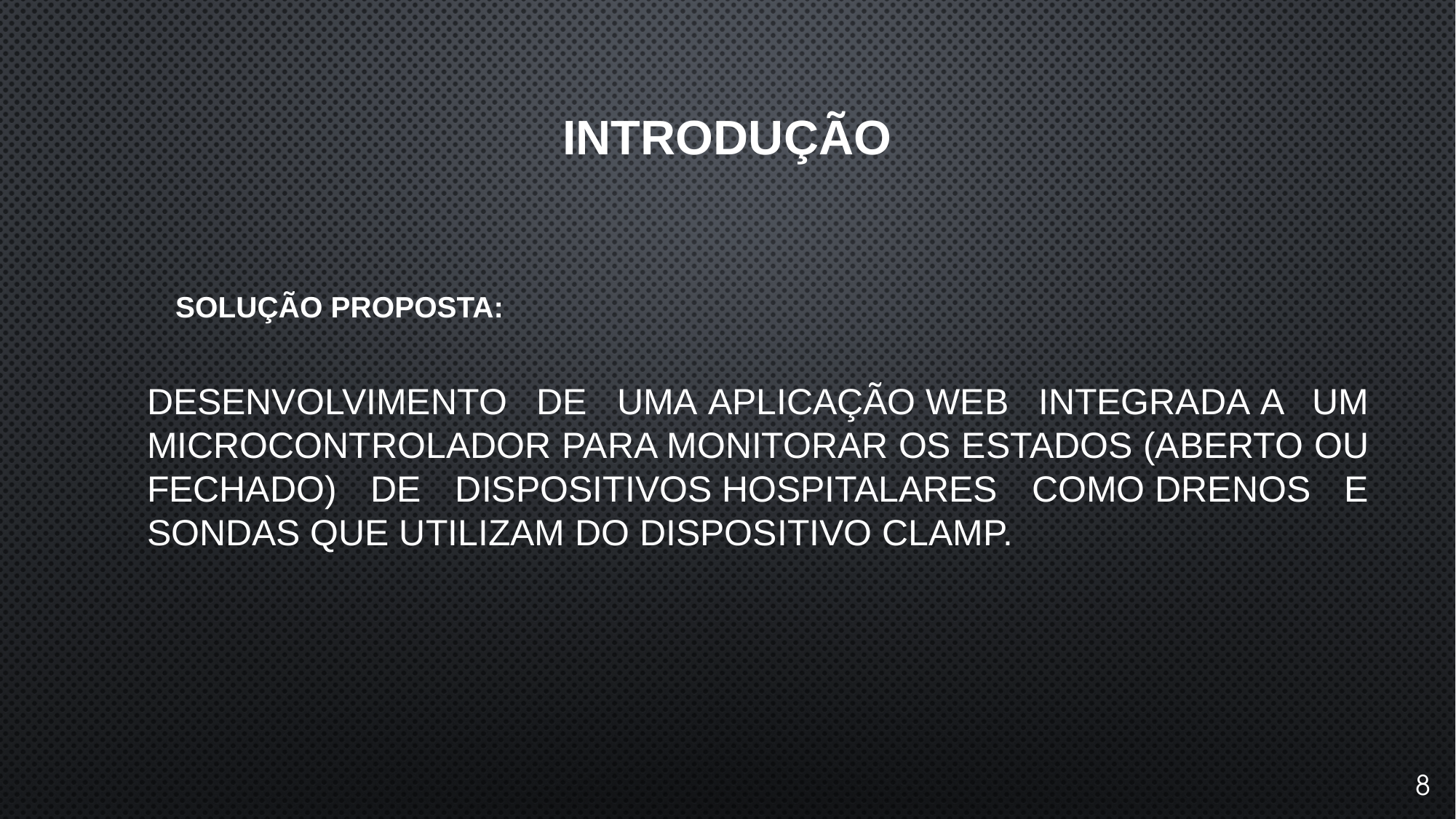

# introdução
SOLUÇÃO PROPOSTA:
Desenvolvimento de uma aplicação web integrada a um microcontrolador para monitorar os estados (aberto ou fechado) de dispositivos hospitalares como drenos e sondas que utilizam do dispositivo clamp.
8